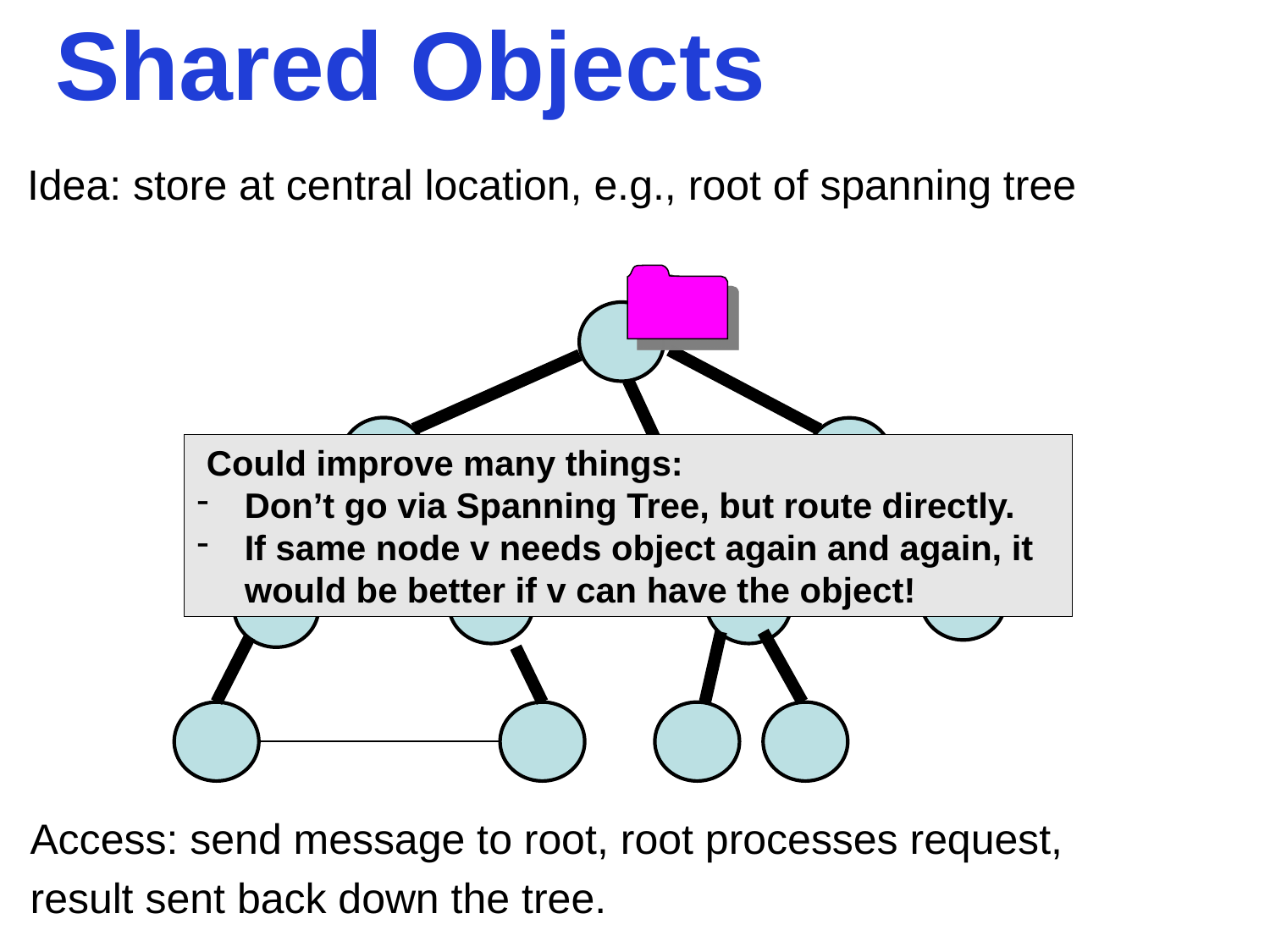

Shared Objects
Idea: store at central location, e.g., root of spanning tree

 Could improve many things:
Don’t go via Spanning Tree, but route directly.
If same node v needs object again and again, it would be better if v can have the object!

Access: send message to root, root processes request,
result sent back down the tree.